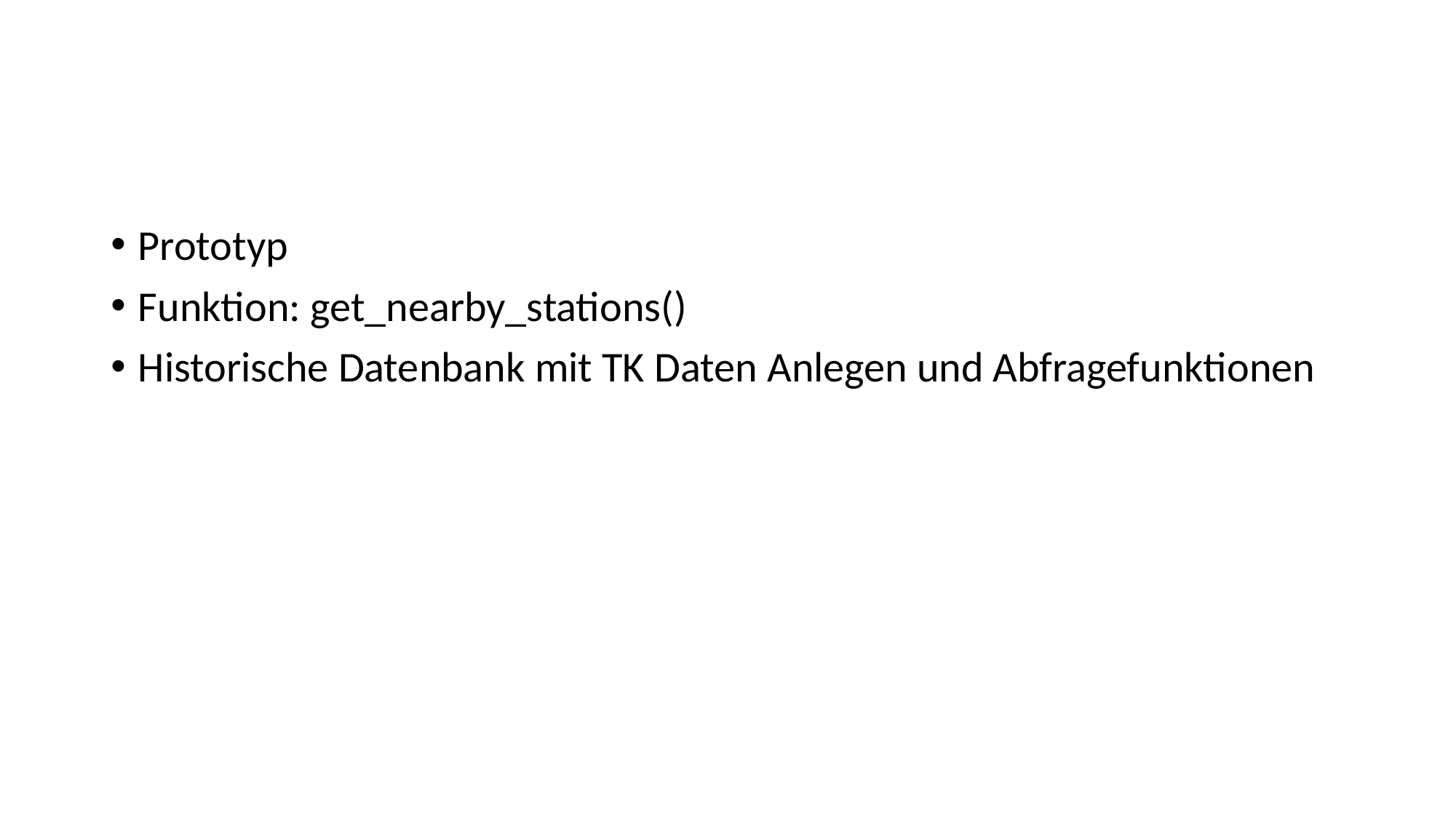

Prototyp
Funktion: get_nearby_stations()
Historische Datenbank mit TK Daten Anlegen und Abfragefunktionen